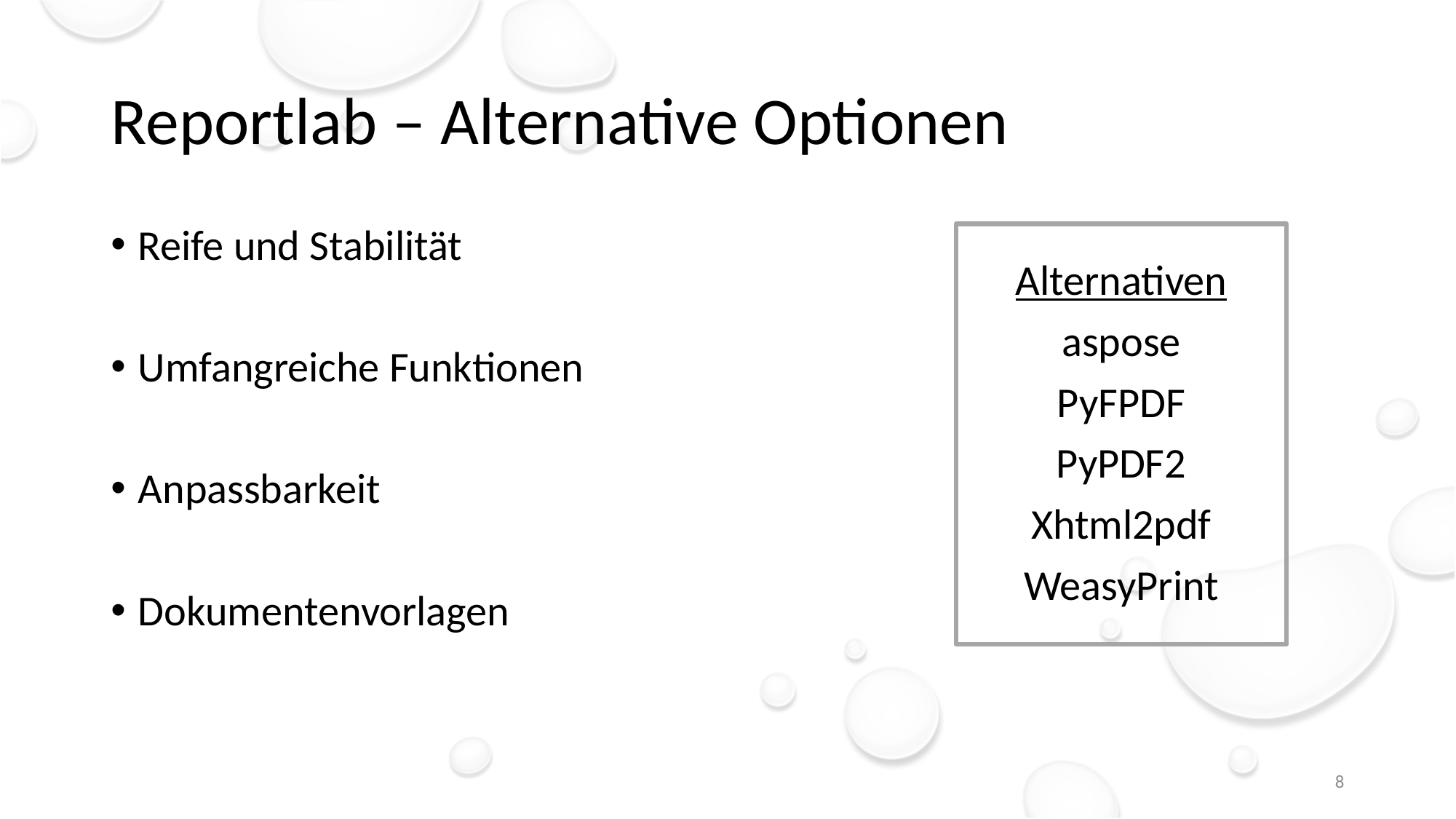

# Reportlab – Alternative Optionen
Reife und Stabilität

Umfangreiche Funktionen

Anpassbarkeit

Dokumentenvorlagen
Alternativen
aspose
PyFPDF
PyPDF2
Xhtml2pdf
WeasyPrint
8